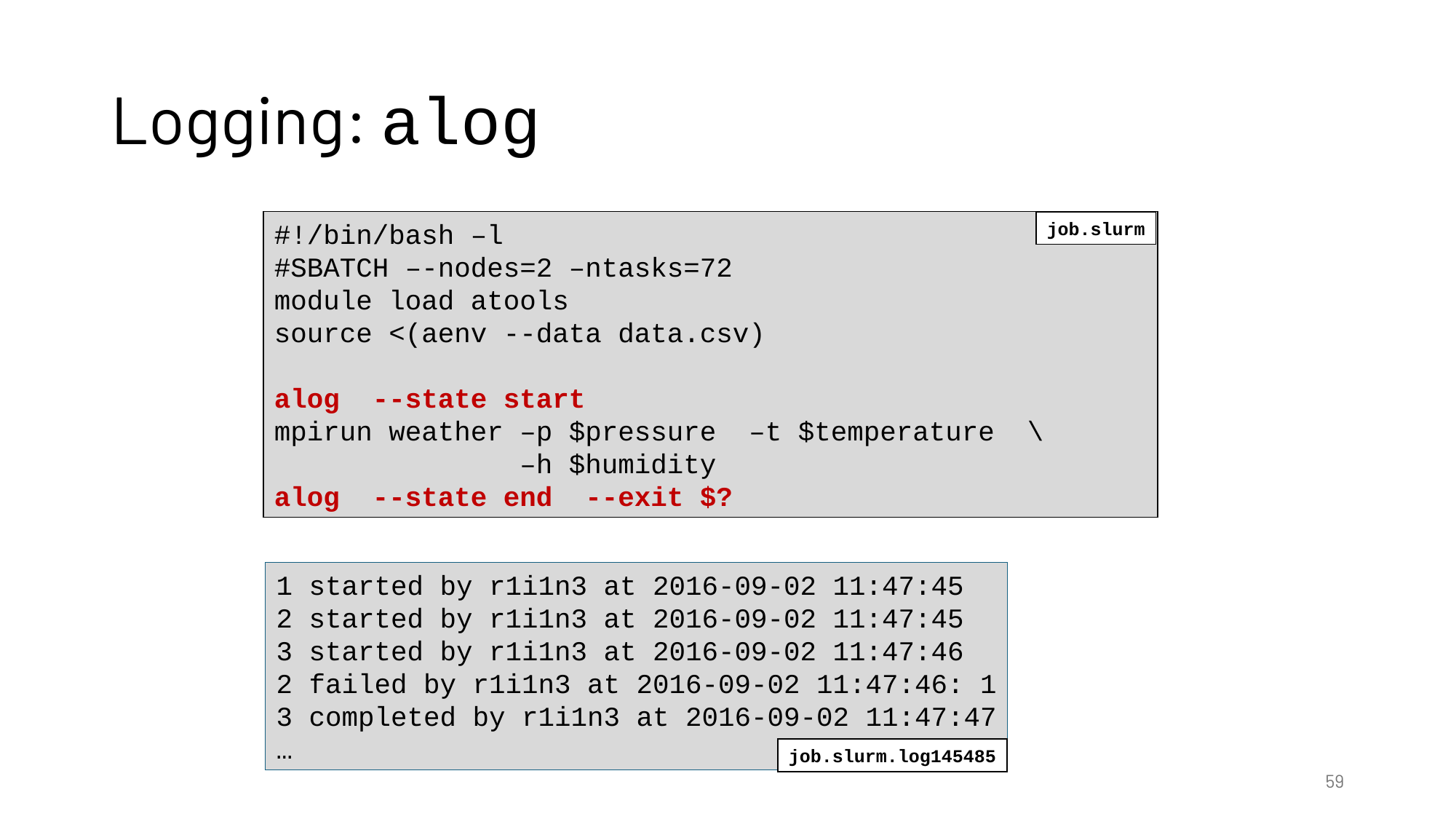

# Logging: alog
#!/bin/bash –l
#SBATCH –-nodes=2 –ntasks=72
module load atools
source <(aenv --data data.csv)

alog  --state start
mpirun weather –p $pressure  –t $temperature  \
               –h $humidity
alog  --state end  --exit $?
job.slurm
1 started by r1i1n3 at 2016-09-02 11:47:45
2 started by r1i1n3 at 2016-09-02 11:47:45
3 started by r1i1n3 at 2016-09-02 11:47:46
2 failed by r1i1n3 at 2016-09-02 11:47:46: 1
3 completed by r1i1n3 at 2016-09-02 11:47:47
…
job.slurm.log145485
59